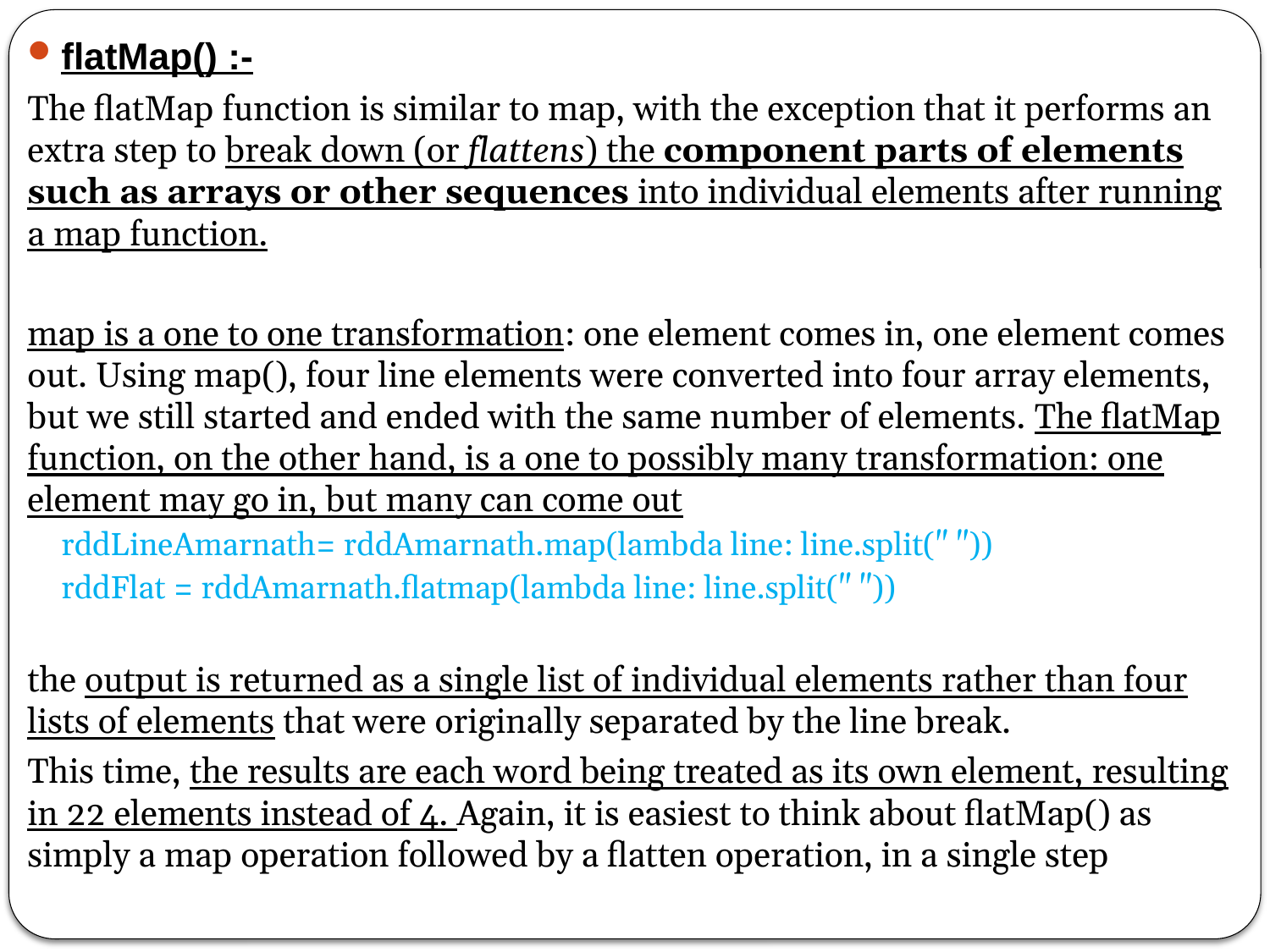

flatMap() :-
The flatMap function is similar to map, with the exception that it performs an extra step to break down (or flattens) the component parts of elements such as arrays or other sequences into individual elements after running a map function.

map is a one to one transformation: one element comes in, one element comes out. Using map(), four line elements were converted into four array elements, but we still started and ended with the same number of elements. The flatMap function, on the other hand, is a one to possibly many transformation: one element may go in, but many can come out
	rddLineAmarnath= rddAmarnath.map(lambda line: line.split(" "))
	rddFlat = rddAmarnath.flatmap(lambda line: line.split(" "))

the output is returned as a single list of individual elements rather than four lists of elements that were originally separated by the line break.
This time, the results are each word being treated as its own element, resulting in 22 elements instead of 4. Again, it is easiest to think about flatMap() as simply a map operation followed by a flatten operation, in a single step